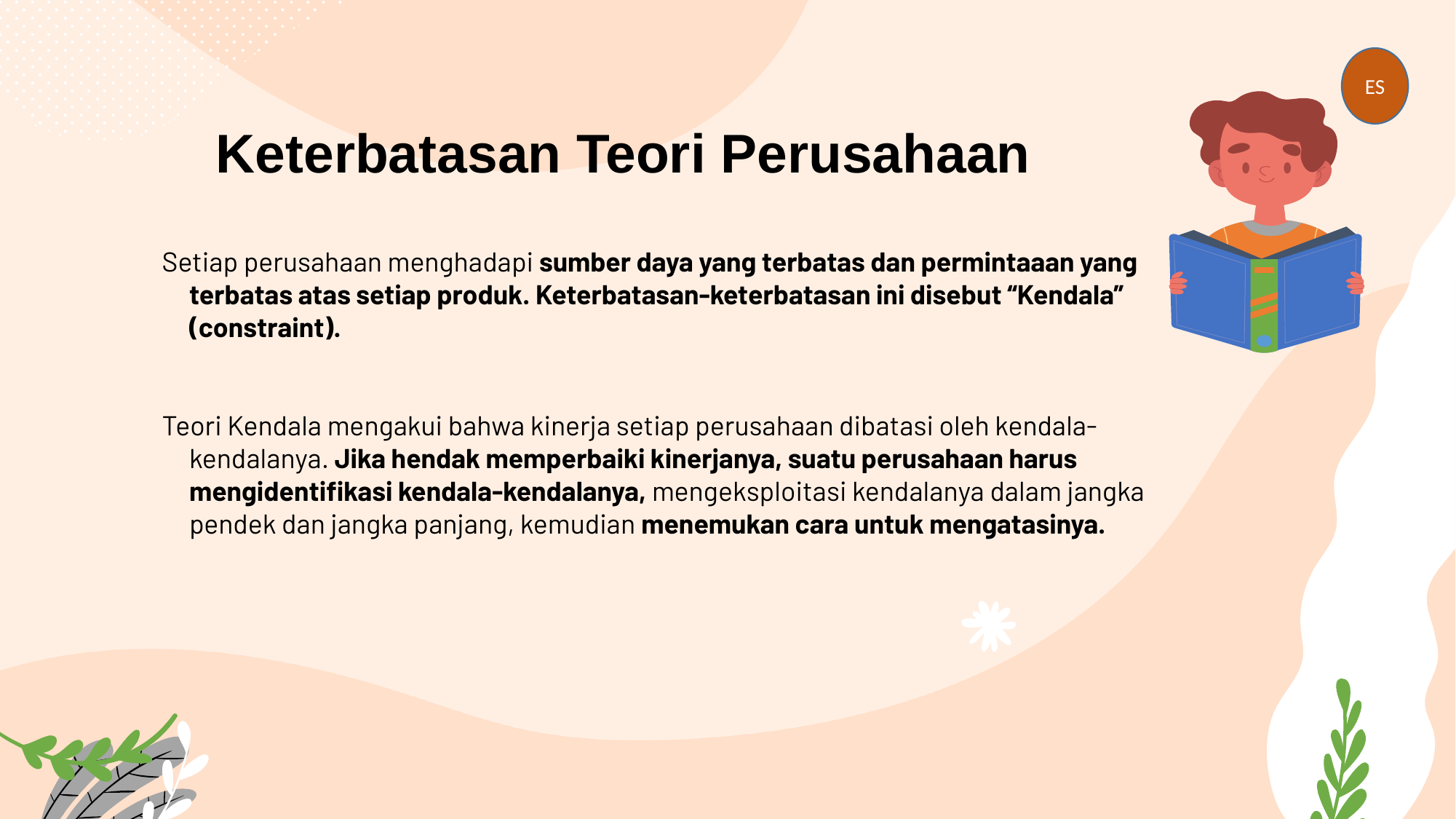

ES
# Keterbatasan Teori Perusahaan

Setiap perusahaan menghadapi sumber daya yang terbatas dan permintaaan yang terbatas atas setiap produk. Keterbatasan-keterbatasan ini disebut “Kendala” (constraint).

Teori Kendala mengakui bahwa kinerja setiap perusahaan dibatasi oleh kendala-kendalanya. Jika hendak memperbaiki kinerjanya, suatu perusahaan harus mengidentifikasi kendala-kendalanya, mengeksploitasi kendalanya dalam jangka pendek dan jangka panjang, kemudian menemukan cara untuk mengatasinya.